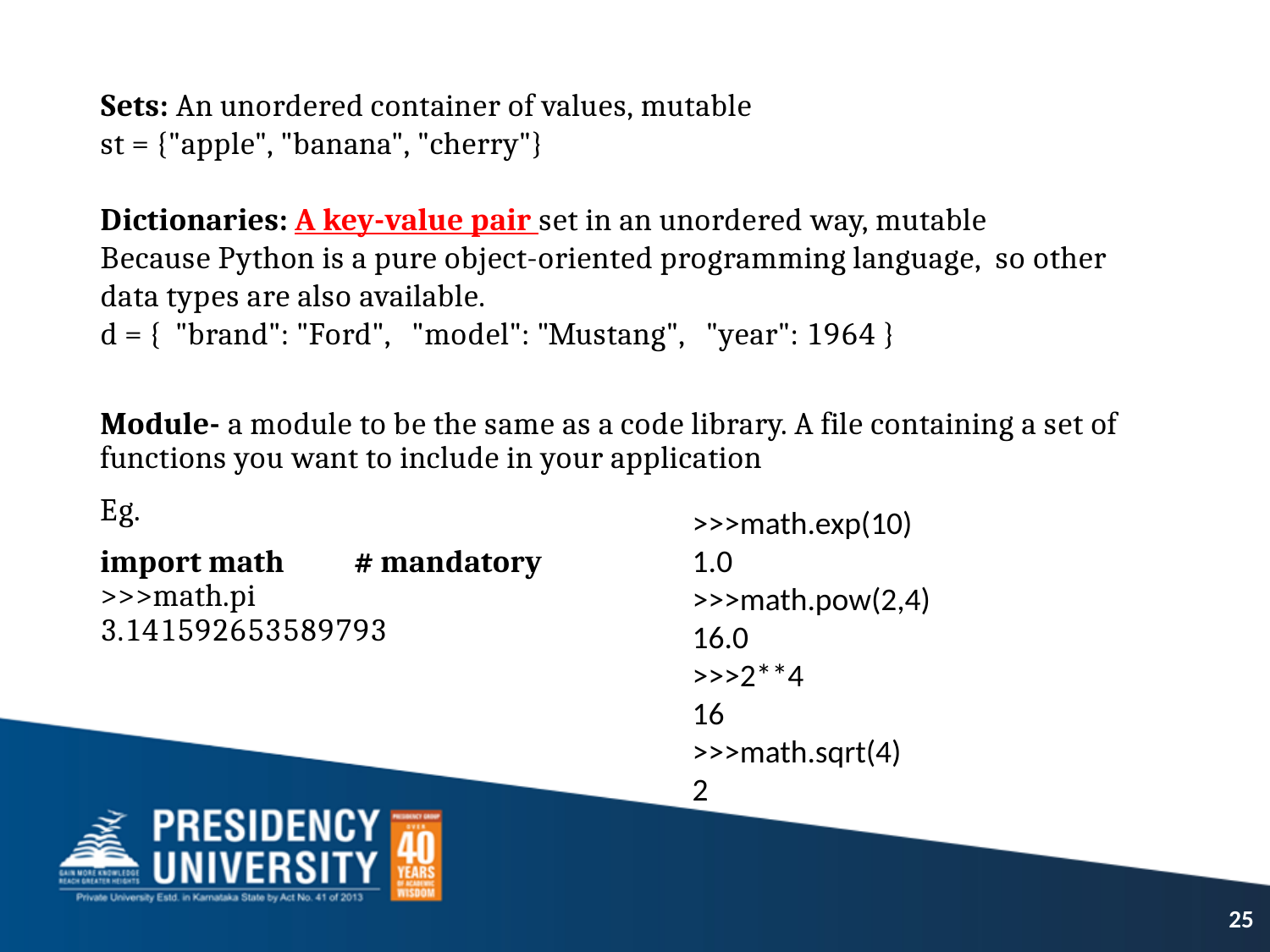

Sets: An unordered container of values, mutable
st = {"apple", "banana", "cherry"}

Dictionaries: A key-value pair set in an unordered way, mutable
Because Python is a pure object-oriented programming language,  so other data types are also available.
d = {  "brand": "Ford",   "model": "Mustang",   "year": 1964 }

Module- a module to be the same as a code library. A file containing a set of functions you want to include in your application
Eg.
import math          # mandatory
>>>math.pi
3.141592653589793

>>>math.exp(10)
1.0
>>>math.pow(2,4)
16.0
>>>2**4
16
>>>math.sqrt(4)
2
25